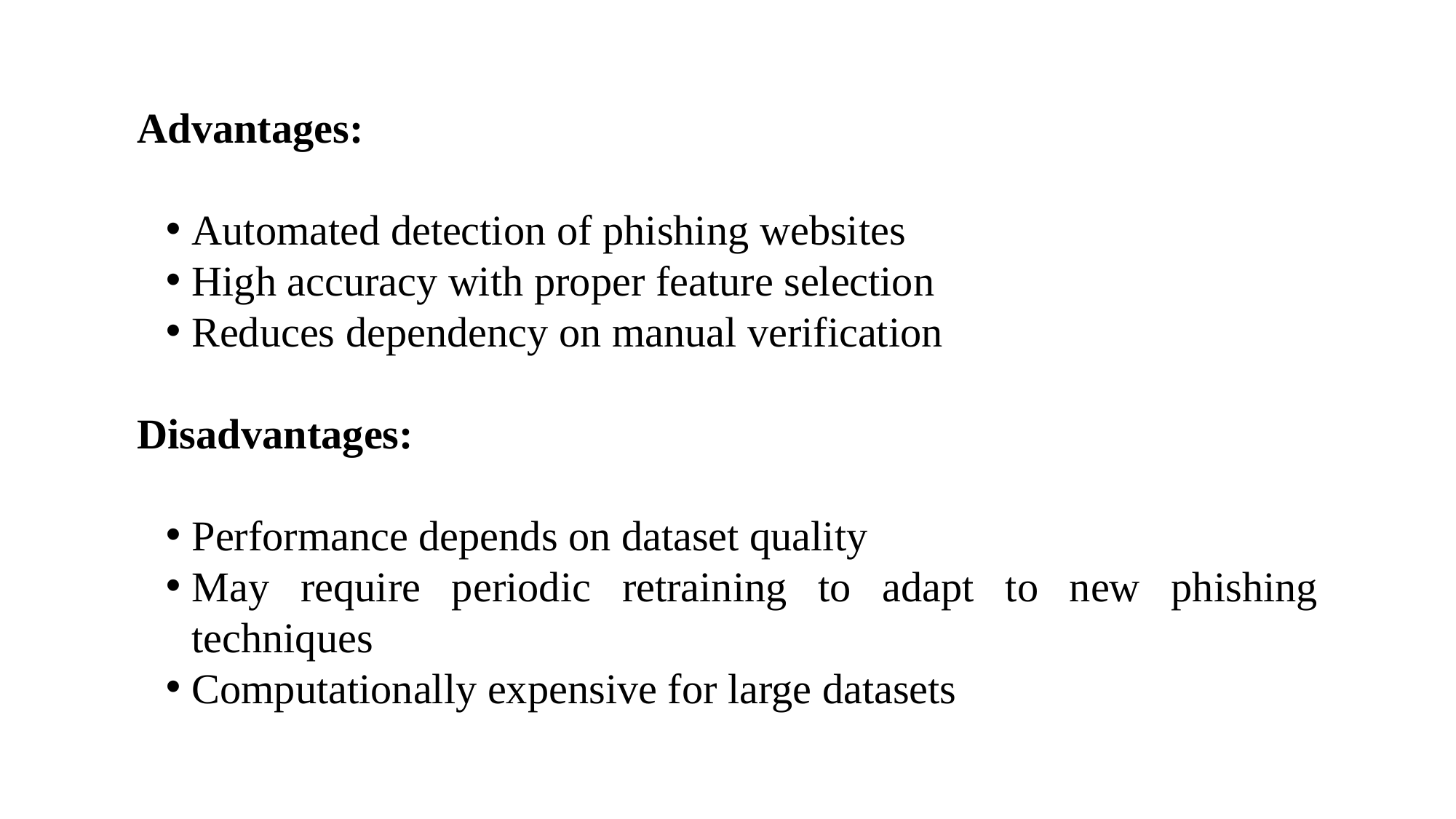

Advantages:

Automated detection of phishing websites
High accuracy with proper feature selection
Reduces dependency on manual verification

Disadvantages:

Performance depends on dataset quality
May require periodic retraining to adapt to new phishing techniques
Computationally expensive for large datasets